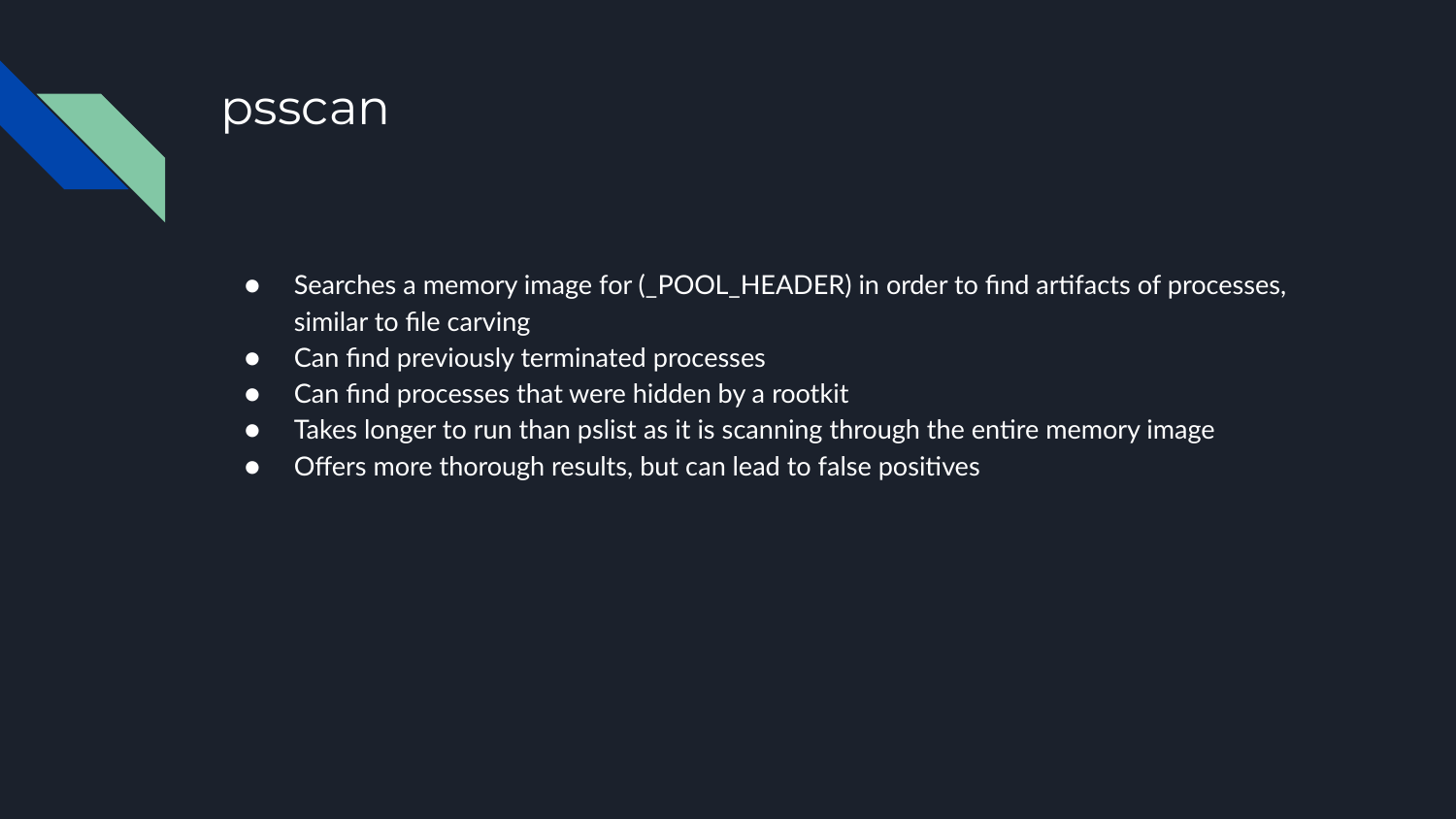

# psscan
Searches a memory image for (_POOL_HEADER) in order to find artifacts of processes, similar to file carving
Can find previously terminated processes
Can find processes that were hidden by a rootkit
Takes longer to run than pslist as it is scanning through the entire memory image
Offers more thorough results, but can lead to false positives